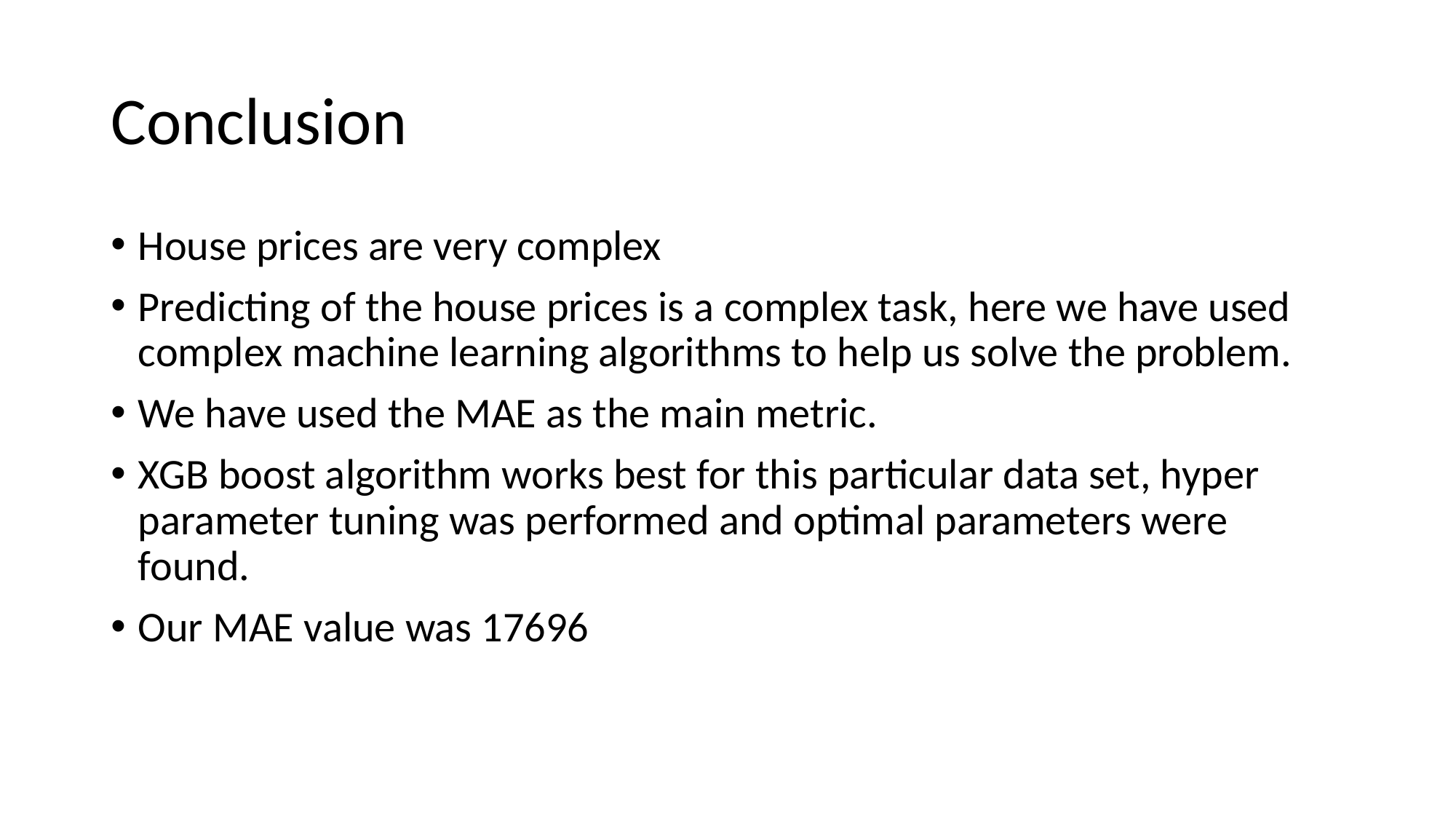

# Conclusion
House prices are very complex
Predicting of the house prices is a complex task, here we have used complex machine learning algorithms to help us solve the problem.
We have used the MAE as the main metric.
XGB boost algorithm works best for this particular data set, hyper parameter tuning was performed and optimal parameters were found.
Our MAE value was 17696